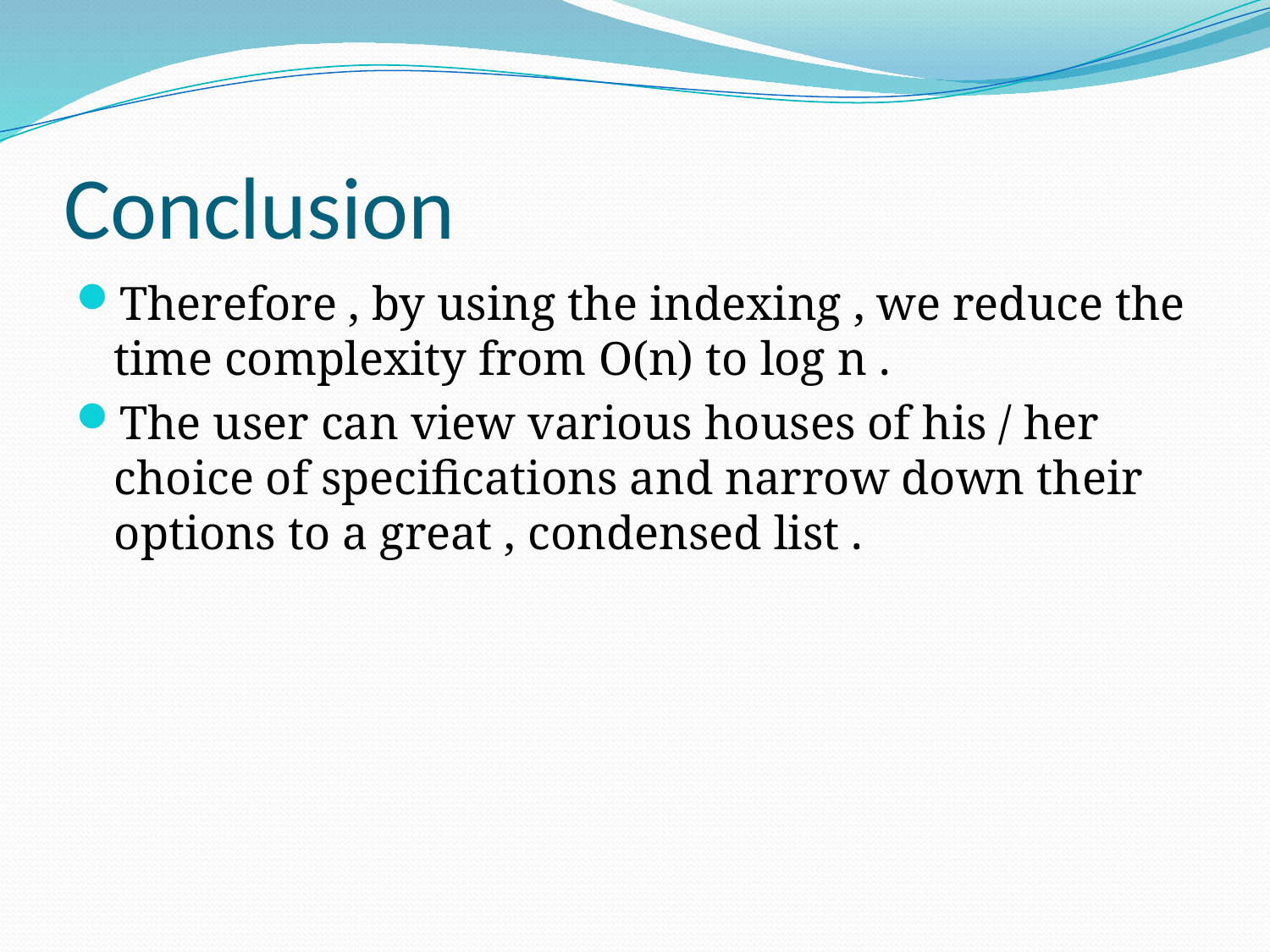

# Conclusion
Therefore , by using the indexing , we reduce the time complexity from O(n) to log n .
The user can view various houses of his / her choice of specifications and narrow down their options to a great , condensed list .